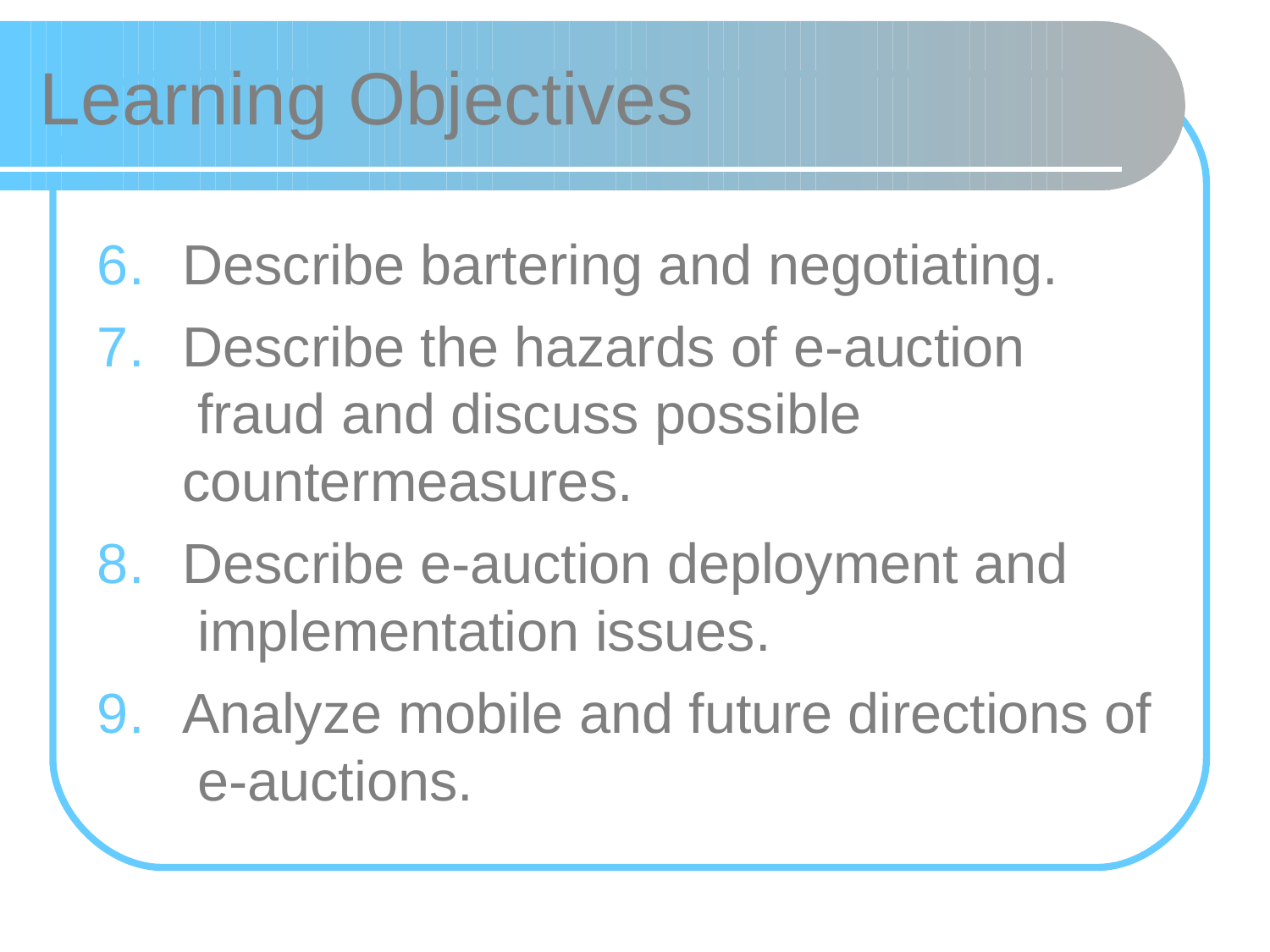

# Learning Objectives
Describe bartering and negotiating.
Describe the hazards of e-auction  fraud and discuss possible  countermeasures.
Describe e-auction deployment and  implementation issues.
Analyze mobile and future directions of  e-auctions.